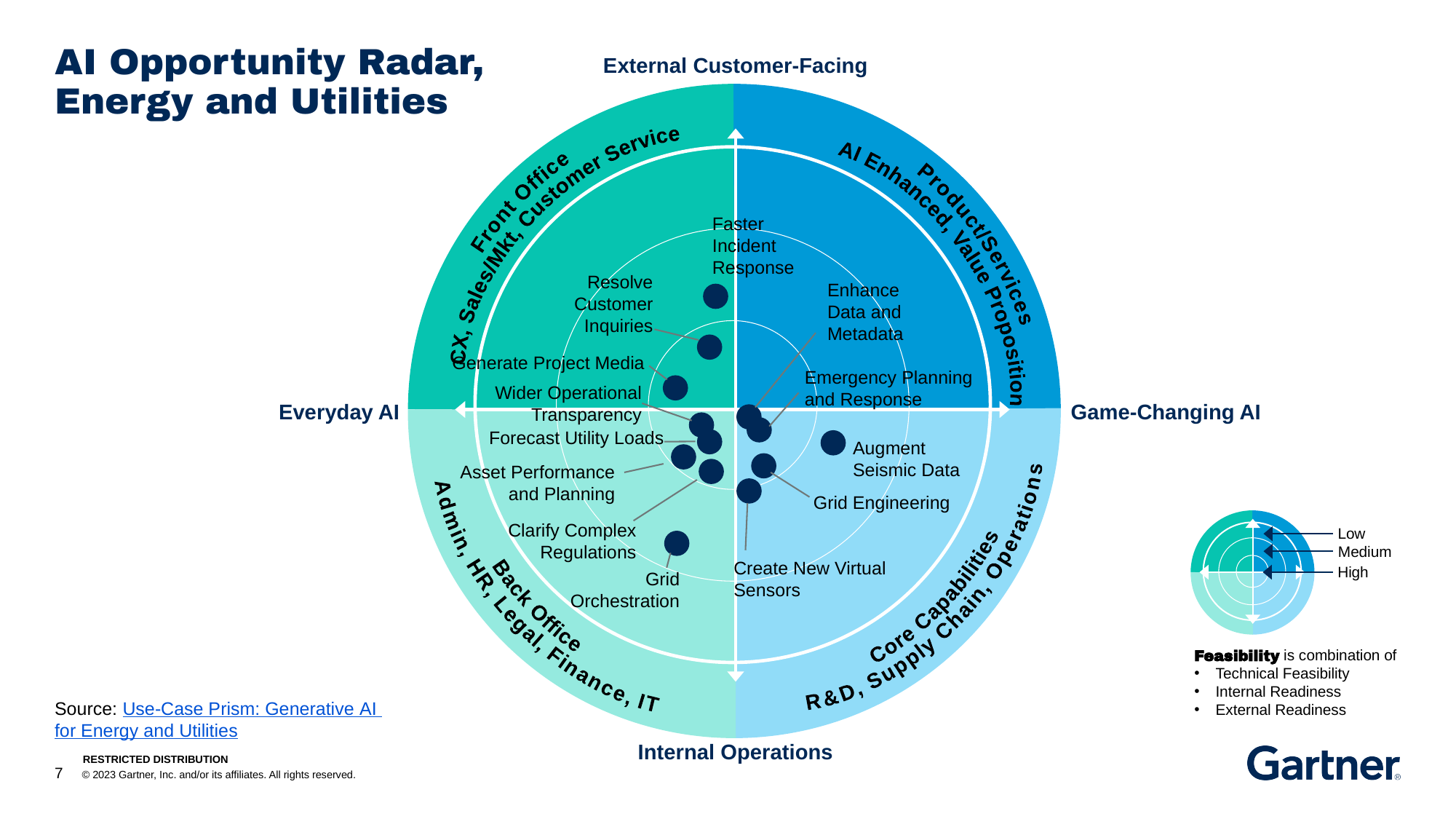

# AI Opportunity Radar, Energy and Utilities
Faster Incident Response
Resolve Customer Inquiries
Enhance Data and Metadata

Generate Project Media
Emergency Planning and Response
Wider Operational Transparency

Forecast Utility Loads

Augment Seismic Data

Asset Performance and Planning

Grid Engineering
Clarify Complex Regulations

Create New Virtual Sensors
Grid Orchestration
Source: Use-Case Prism: Generative AI for Energy and Utilities